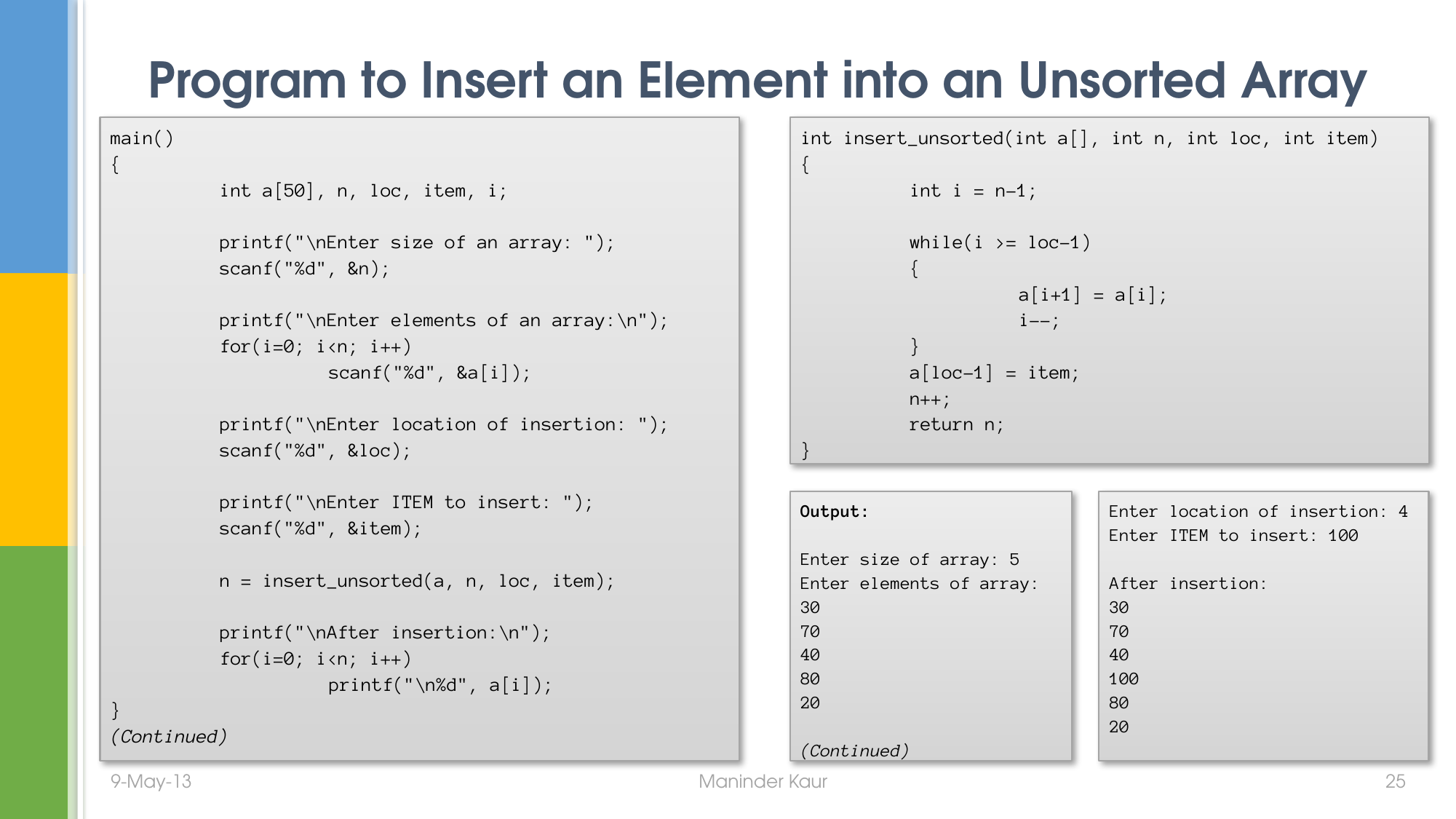

# Program to Insert an Element into an Unsorted Array
int insert_unsorted(int a[], int n, int loc, int item)
{
	int i = n-1;

	while(i >= loc-1)
	{
		a[i+1] = a[i];
		i--;
	}
	a[loc-1] = item;
	n++;
	return n;
}
main()
{
	int a[50], n, loc, item, i;

	printf("\nEnter size of an array: ");
	scanf("%d", &n);

	printf("\nEnter elements of an array:\n");
	for(i=0; i<n; i++)
		scanf("%d", &a[i]);

	printf("\nEnter location of insertion: ");
	scanf("%d", &loc);

	printf("\nEnter ITEM to insert: ");
	scanf("%d", &item);

	n = insert_unsorted(a, n, loc, item);

	printf("\nAfter insertion:\n");
	for(i=0; i<n; i++)
		printf("\n%d", a[i]);
}
(Continued)
Enter location of insertion: 4
Enter ITEM to insert: 100

After insertion:
30
70
40
100
80
20
Output:

Enter size of array: 5
Enter elements of array:
30
70
40
80
20

(Continued)
9-May-13
Maninder Kaur
25